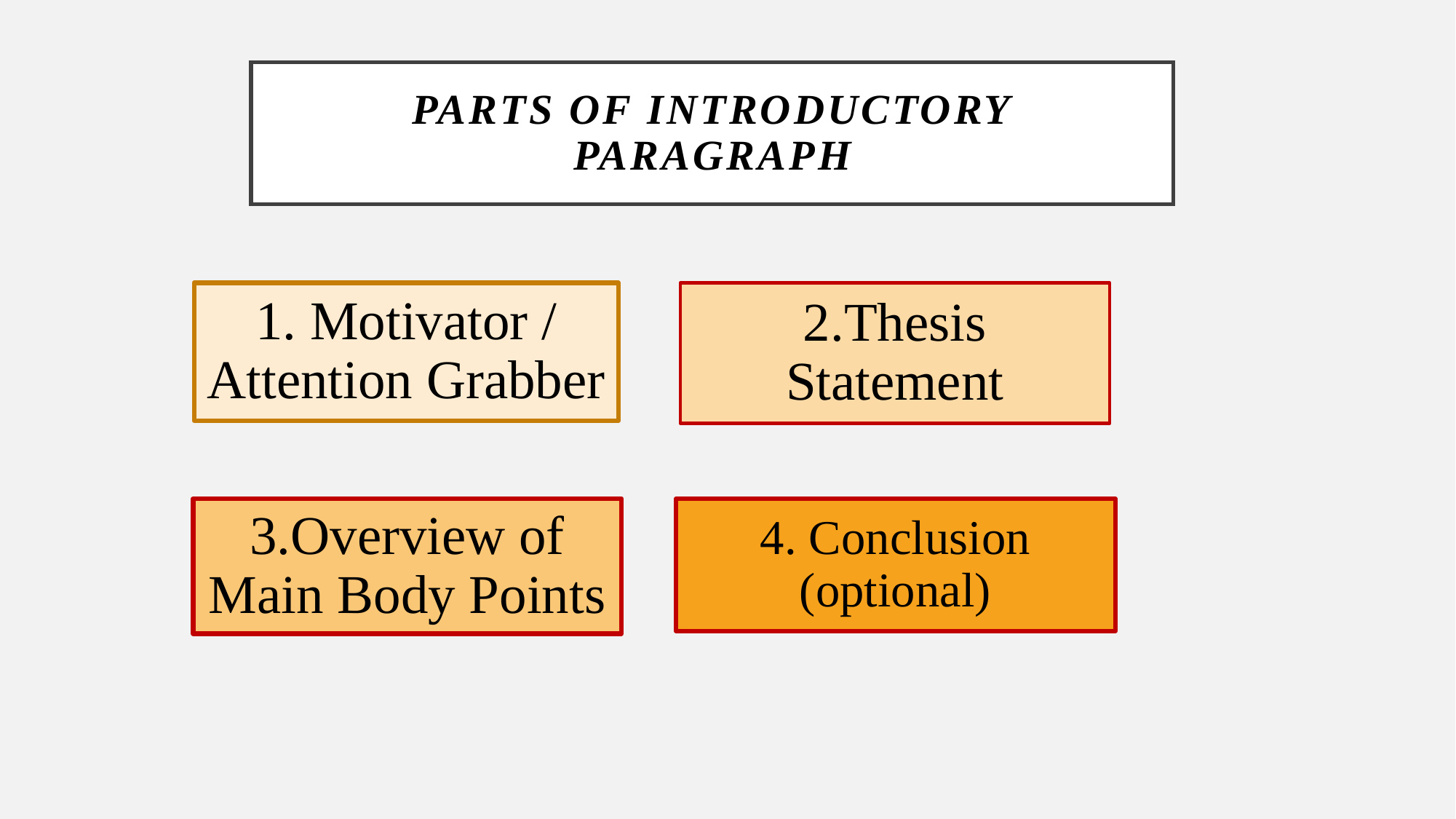

# Parts of Introductory Paragraph
1. Motivator / Attention Grabber
2.Thesis Statement
3.Overview of Main Body Points
4. Conclusion (optional)